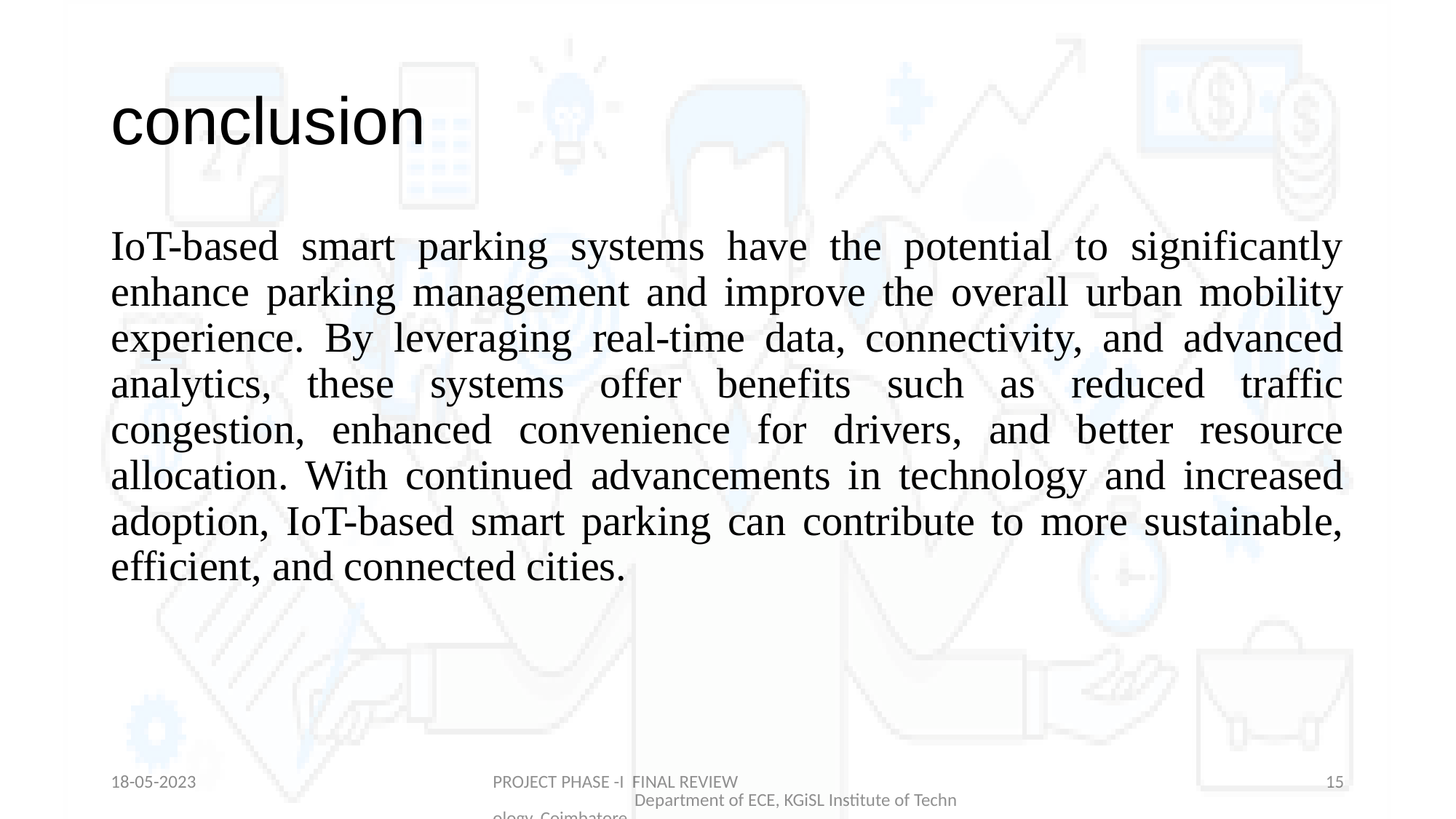

# conclusion
IoT-based smart parking systems have the potential to significantly enhance parking management and improve the overall urban mobility experience. By leveraging real-time data, connectivity, and advanced analytics, these systems offer benefits such as reduced traffic congestion, enhanced convenience for drivers, and better resource allocation. With continued advancements in technology and increased adoption, IoT-based smart parking can contribute to more sustainable, efficient, and connected cities.
18-05-2023
PROJECT PHASE -I  FINAL REVIEW                                                                                       Department of ECE, KGiSL Institute of Technology, Coimbatore
15